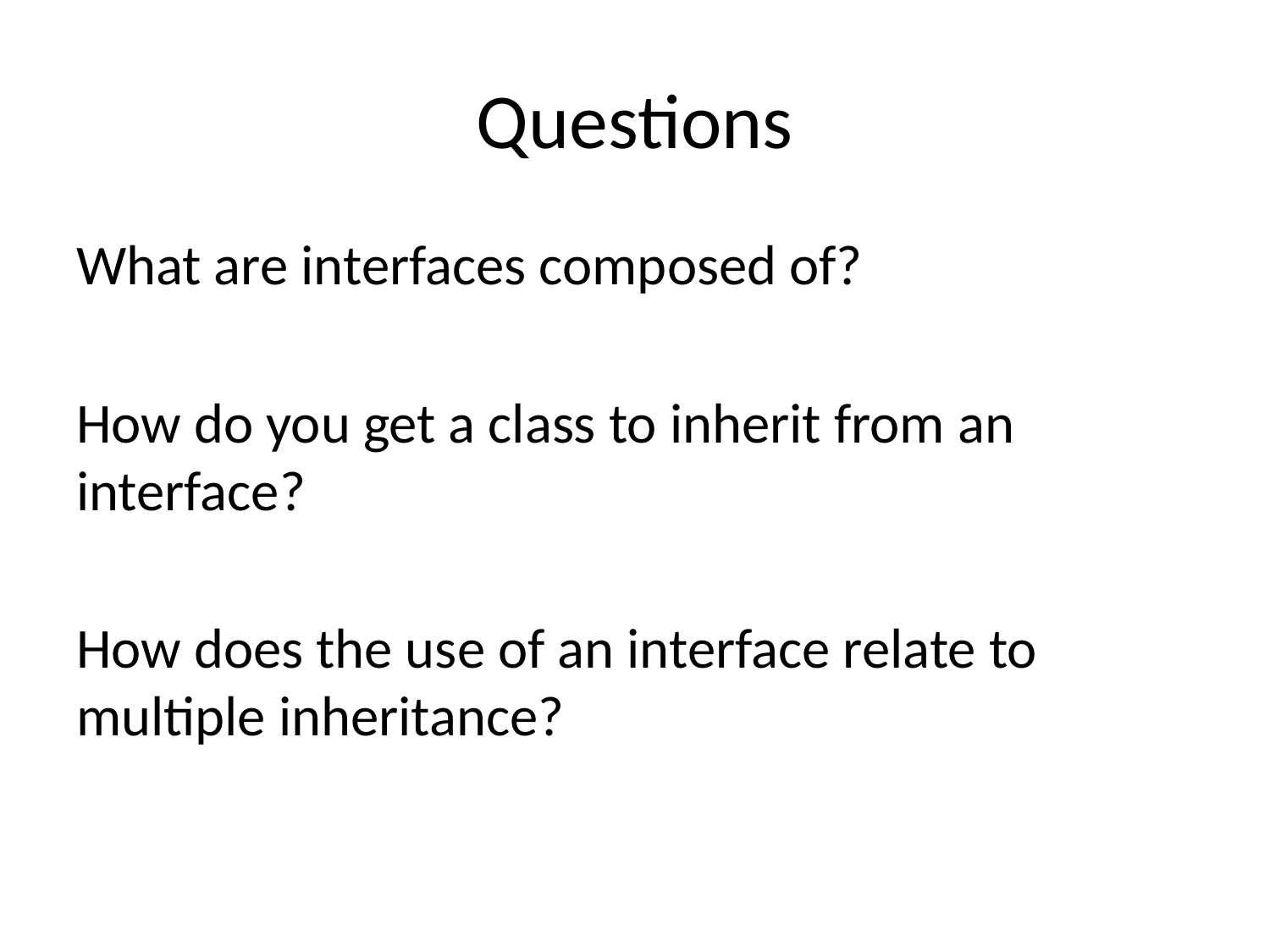

# Questions
What are interfaces composed of?

How do you get a class to inherit from an interface?

How does the use of an interface relate to multiple inheritance?